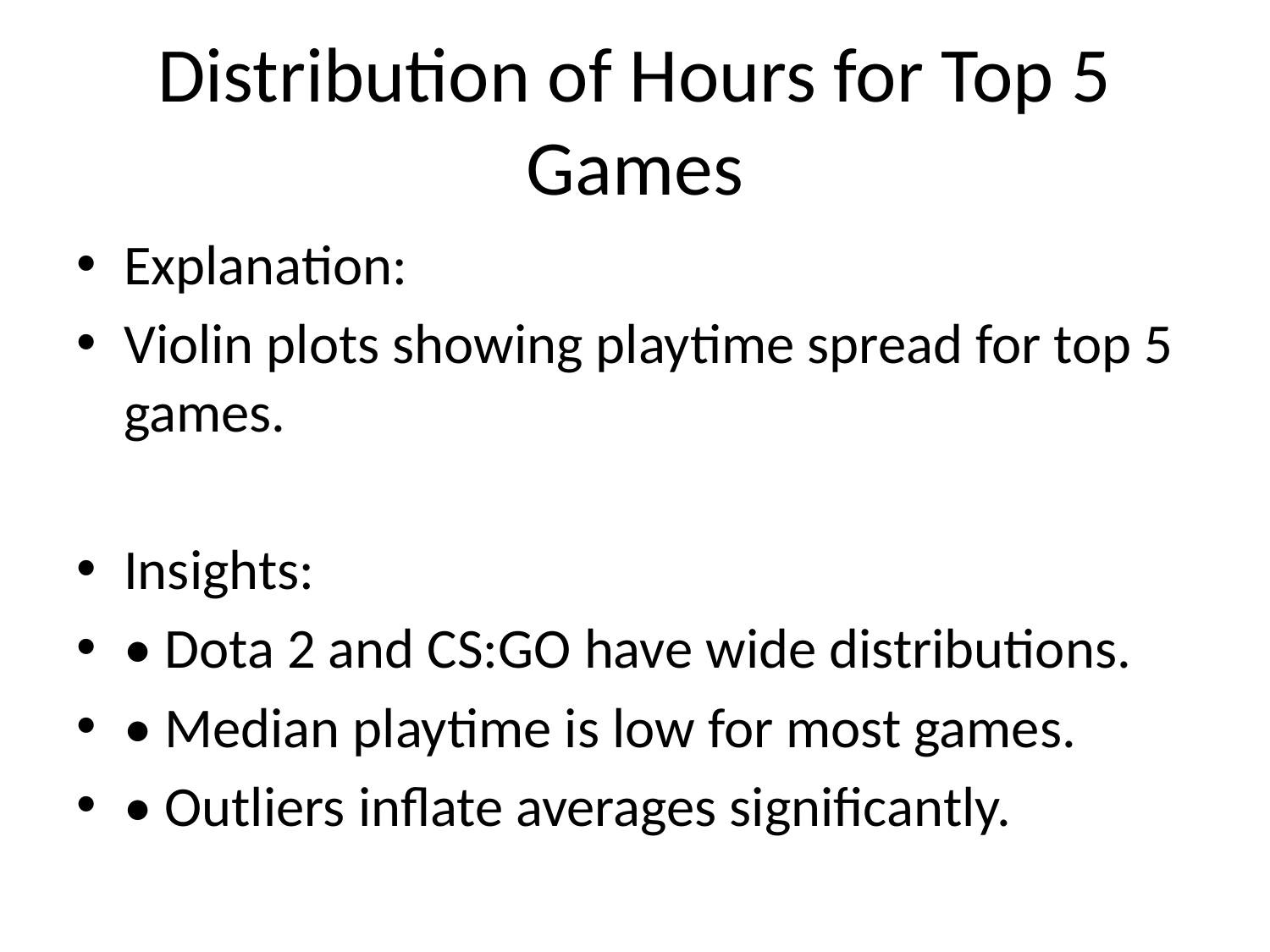

# Distribution of Hours for Top 5 Games
Explanation:
Violin plots showing playtime spread for top 5 games.

Insights:
• Dota 2 and CS:GO have wide distributions.
• Median playtime is low for most games.
• Outliers inflate averages significantly.